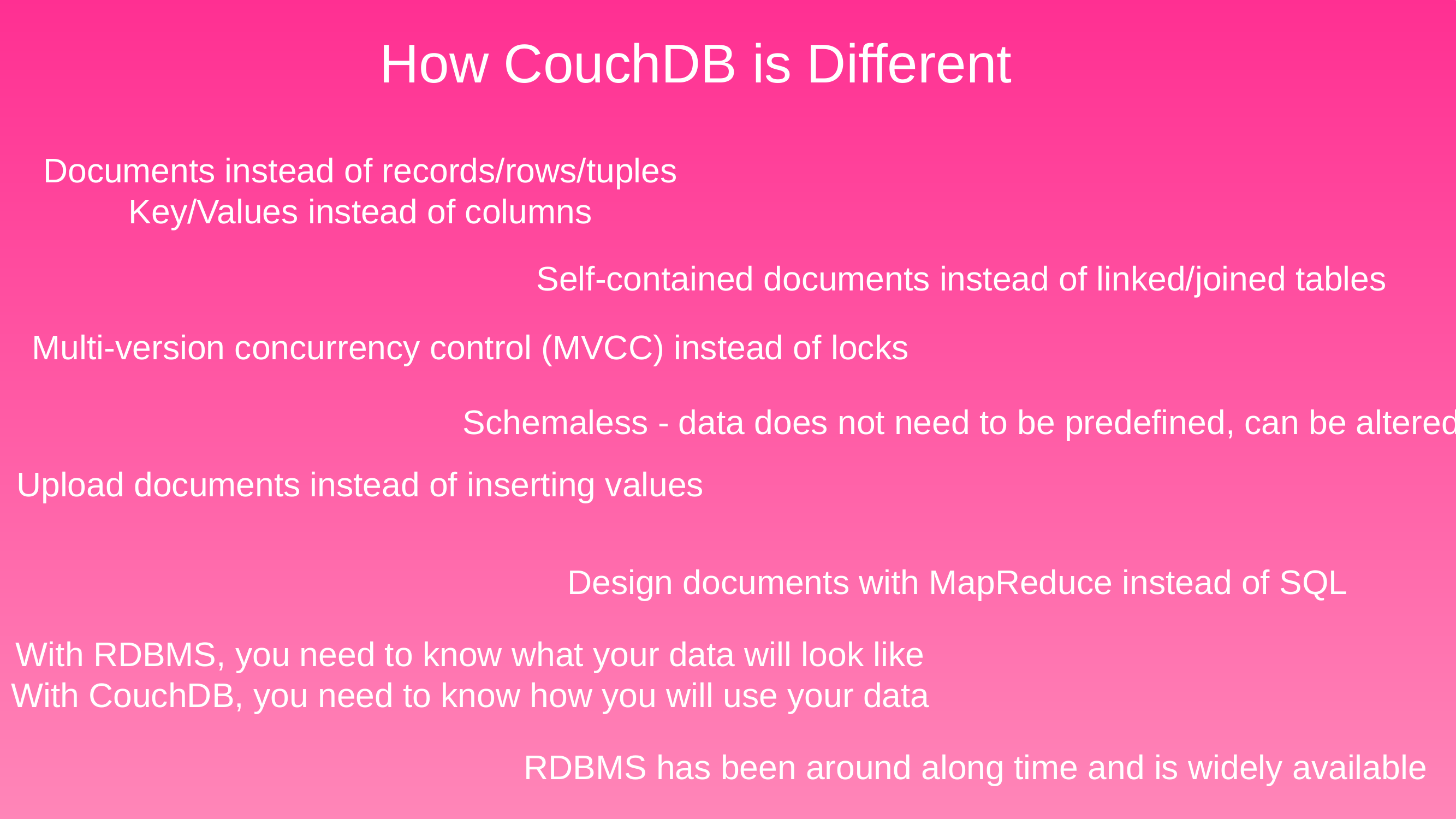

How CouchDB is Different
Documents instead of records/rows/tuples
Key/Values instead of columns
Self-contained documents instead of linked/joined tables
Multi-version concurrency control (MVCC) instead of locks
Schemaless - data does not need to be predefined, can be altered
Upload documents instead of inserting values
Design documents with MapReduce instead of SQL
With RDBMS, you need to know what your data will look like
With CouchDB, you need to know how you will use your data
RDBMS has been around along time and is widely available